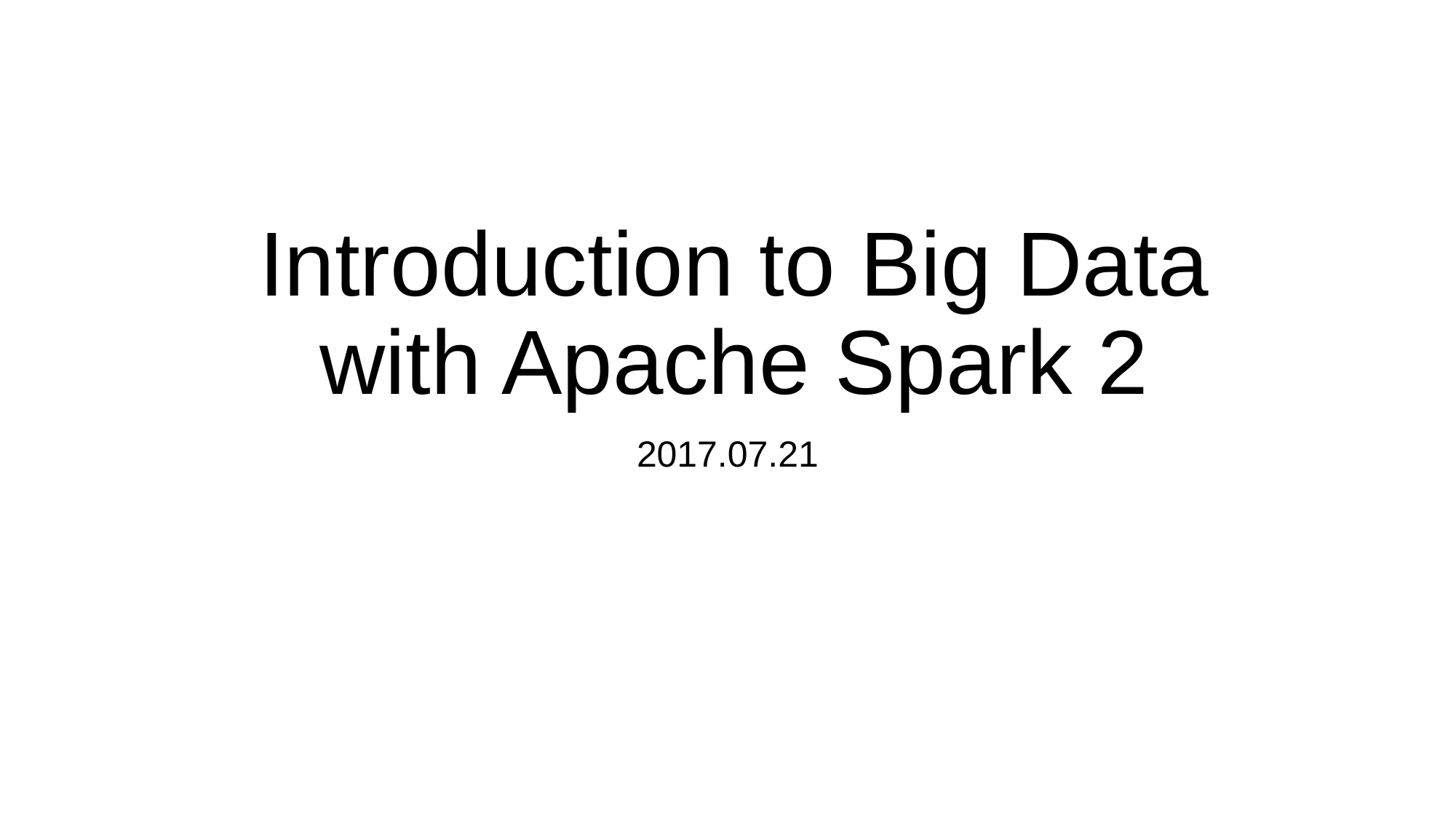

# Introduction to Big Data with Apache Spark 2
2017.07.21